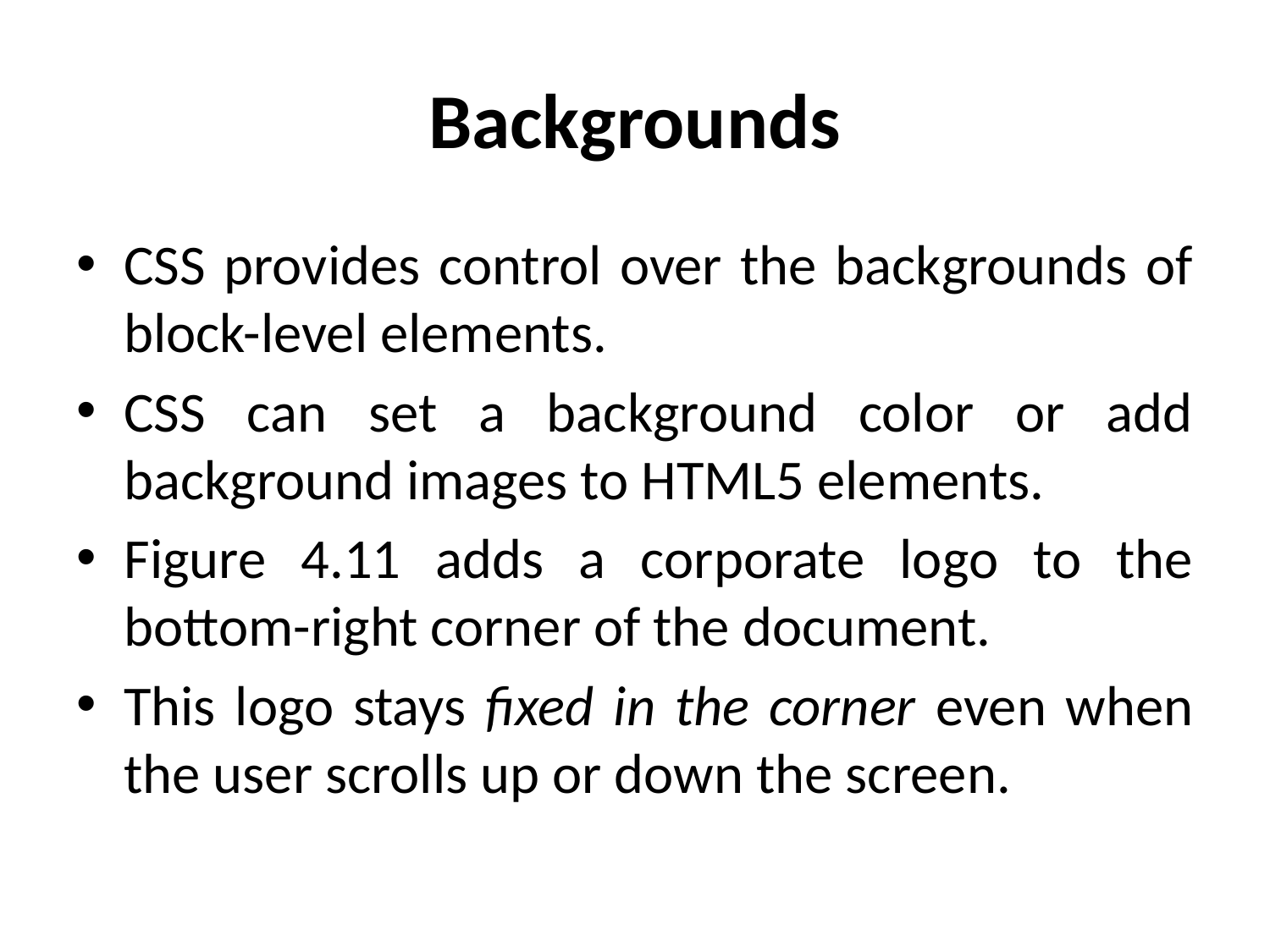

# Backgrounds
CSS provides control over the backgrounds of block-level elements.
CSS can set a background color or add background images to HTML5 elements.
Figure 4.11 adds a corporate logo to the bottom-right corner of the document.
This logo stays fixed in the corner even when the user scrolls up or down the screen.